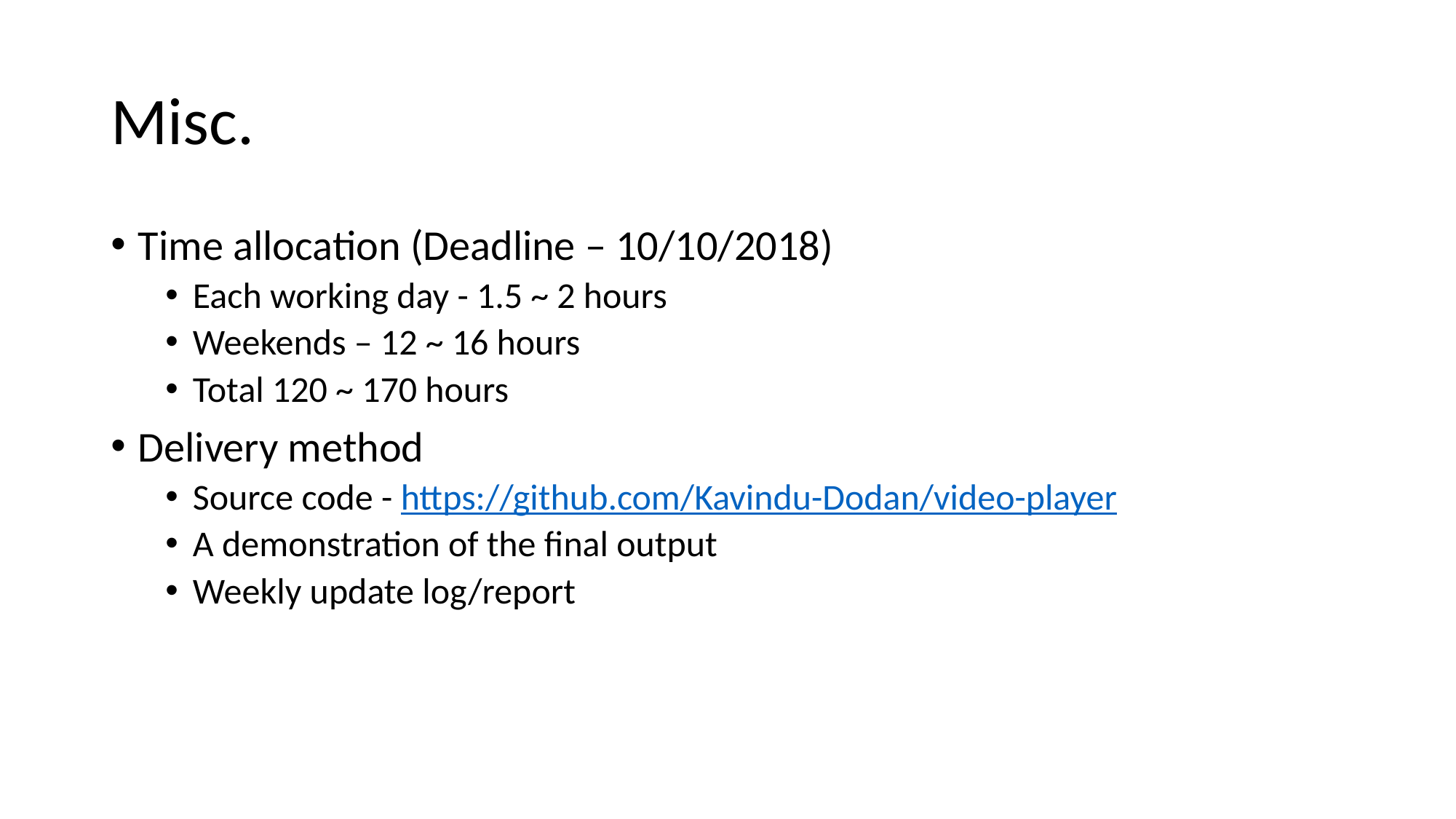

# Misc.
Time allocation (Deadline – 10/10/2018)
Each working day - 1.5 ~ 2 hours
Weekends – 12 ~ 16 hours
Total 120 ~ 170 hours
Delivery method
Source code - https://github.com/Kavindu-Dodan/video-player
A demonstration of the final output
Weekly update log/report